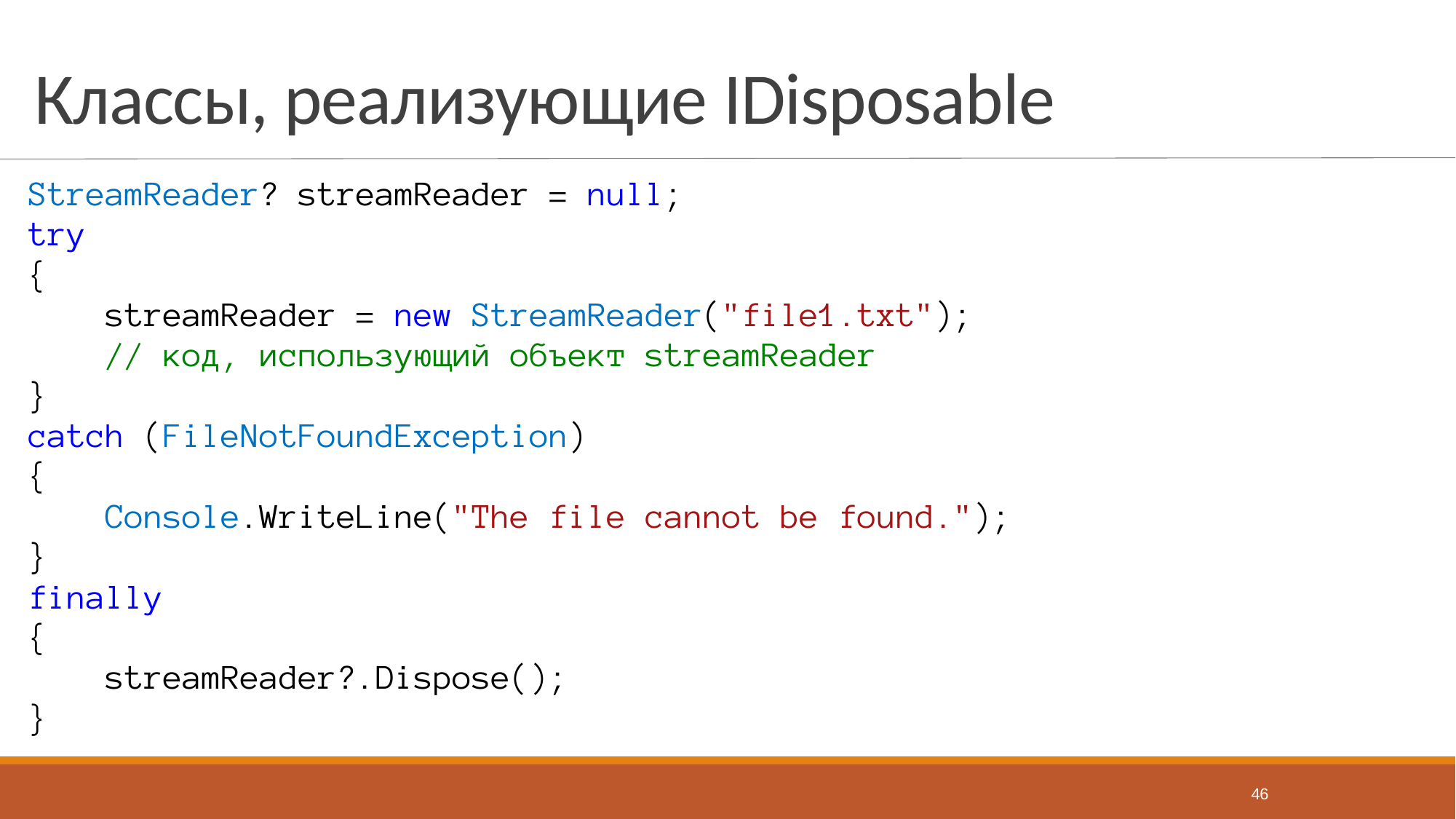

# Классы, реализующие IDisposable
StreamReader? streamReader = null;
try
{
    streamReader = new StreamReader("file1.txt");
    // код, использующий объект streamReader
}
catch (FileNotFoundException)
{
    Console.WriteLine("The file cannot be found.");
}
finally
{
    streamReader?.Dispose();
}
46